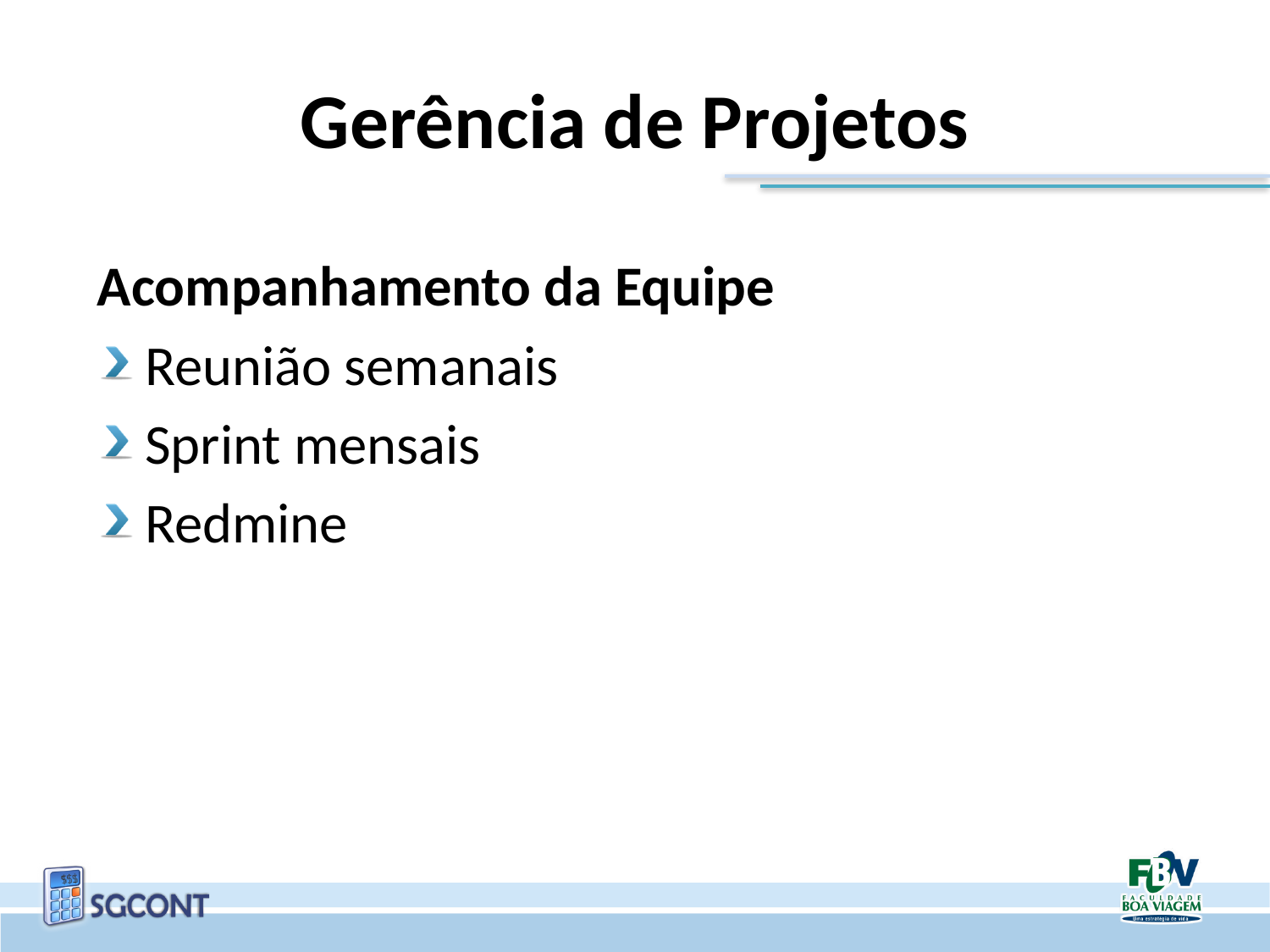

# Gerência de Projetos
Acompanhamento da Equipe
Reunião semanais
Sprint mensais
Redmine